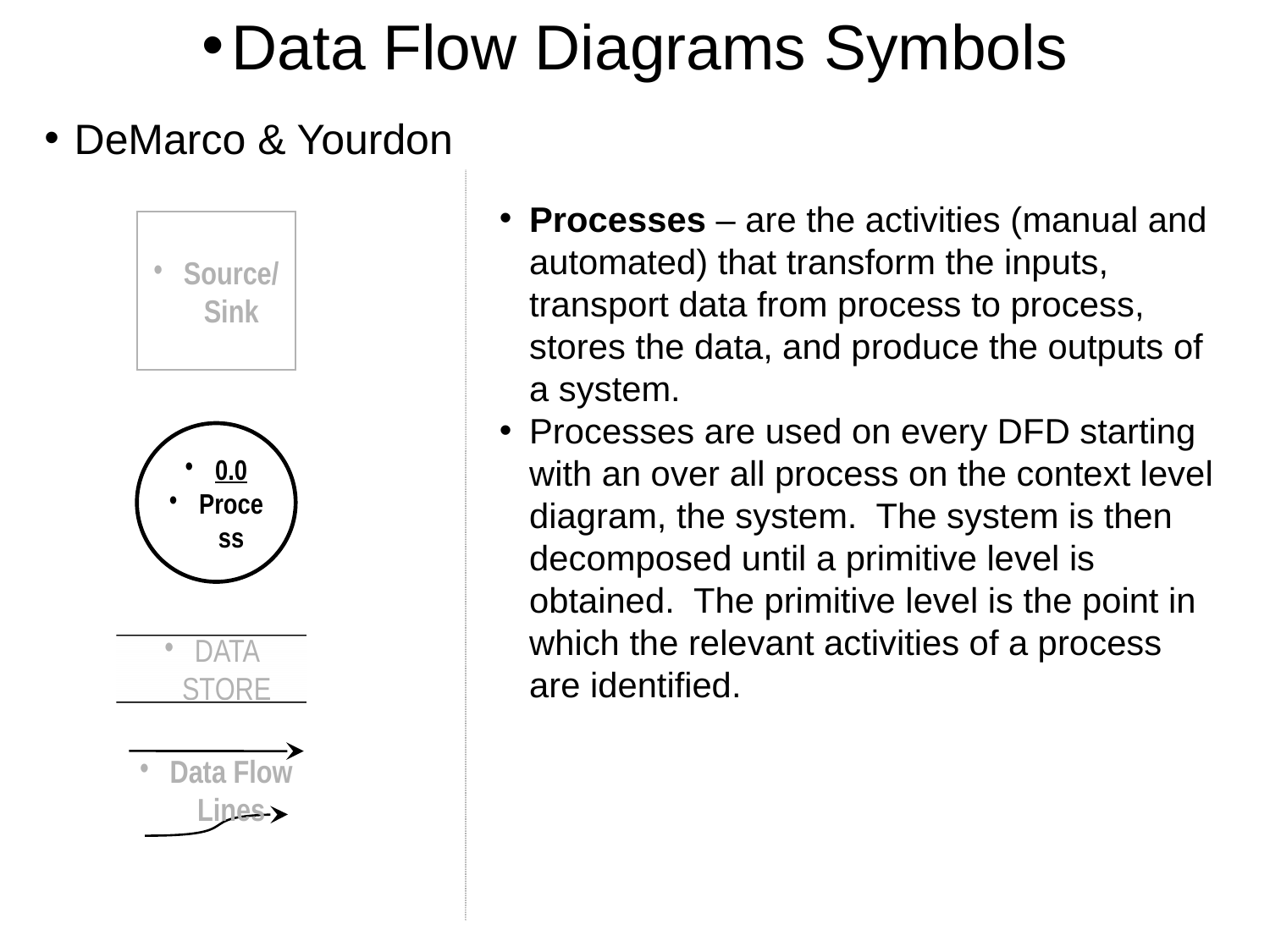

Data Flow Diagrams Symbols
DeMarco & Yourdon

Processes – are the activities (manual and automated) that transform the inputs, transport data from process to process, stores the data, and produce the outputs of a system.
Processes are used on every DFD starting with an over all process on the context level diagram, the system.  The system is then decomposed until a primitive level is obtained.  The primitive level is the point in which the relevant activities of a process are identified.

Source/ Sink
0.0
Process
DATA STORE
Data Flow Lines